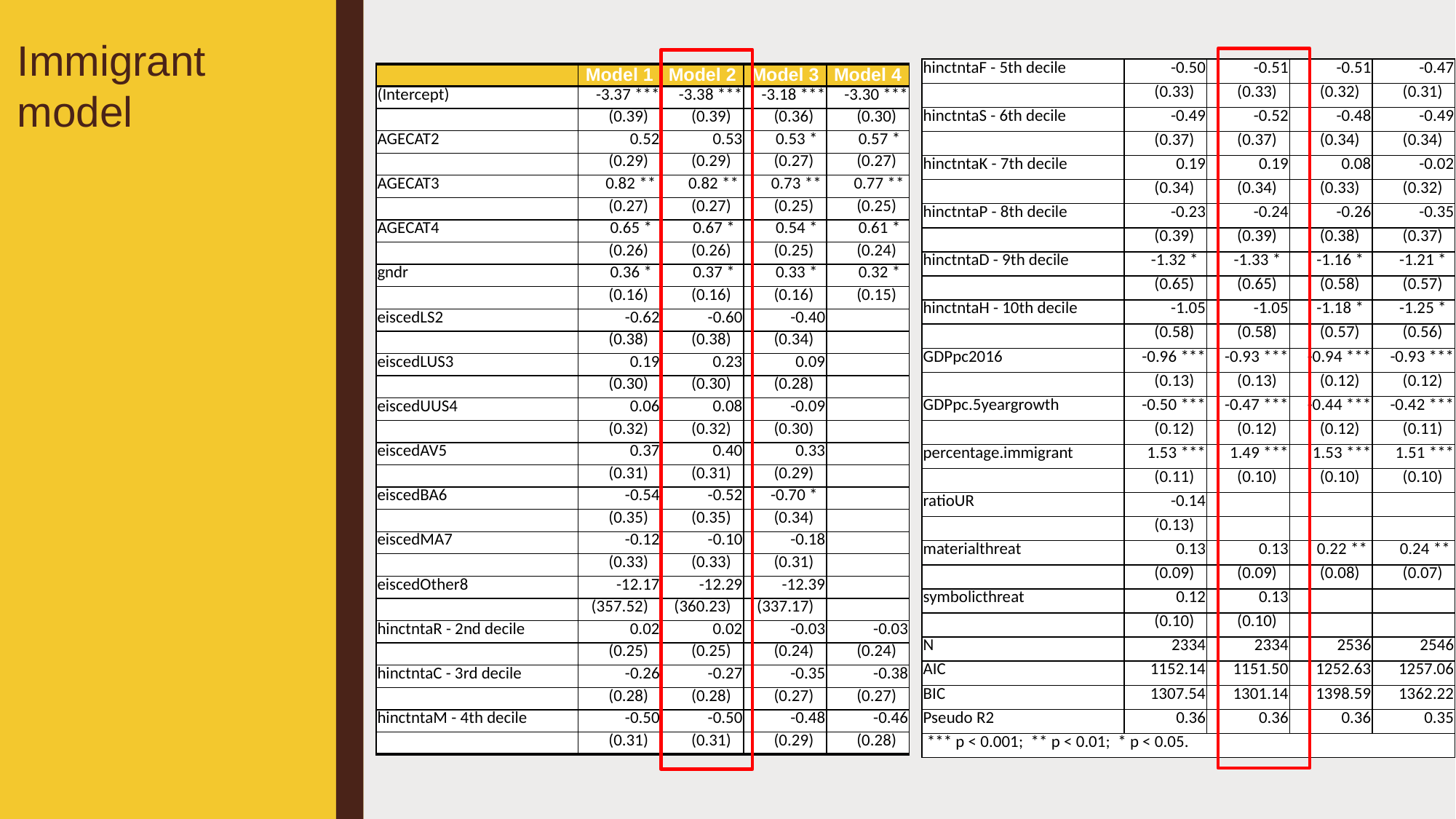

Immigrant model

| hinctntaF - 5th decile | -0.50 | -0.51 | -0.51 | -0.47 |
| --- | --- | --- | --- | --- |
|  | (0.33) | (0.33) | (0.32) | (0.31) |
| hinctntaS - 6th decile | -0.49 | -0.52 | -0.48 | -0.49 |
|  | (0.37) | (0.37) | (0.34) | (0.34) |
| hinctntaK - 7th decile | 0.19 | 0.19 | 0.08 | -0.02 |
|  | (0.34) | (0.34) | (0.33) | (0.32) |
| hinctntaP - 8th decile | -0.23 | -0.24 | -0.26 | -0.35 |
|  | (0.39) | (0.39) | (0.38) | (0.37) |
| hinctntaD - 9th decile | -1.32 \* | -1.33 \* | -1.16 \* | -1.21 \* |
|  | (0.65) | (0.65) | (0.58) | (0.57) |
| hinctntaH - 10th decile | -1.05 | -1.05 | -1.18 \* | -1.25 \* |
|  | (0.58) | (0.58) | (0.57) | (0.56) |
| GDPpc2016 | -0.96 \*\*\* | -0.93 \*\*\* | -0.94 \*\*\* | -0.93 \*\*\* |
|  | (0.13) | (0.13) | (0.12) | (0.12) |
| GDPpc.5yeargrowth | -0.50 \*\*\* | -0.47 \*\*\* | -0.44 \*\*\* | -0.42 \*\*\* |
|  | (0.12) | (0.12) | (0.12) | (0.11) |
| percentage.immigrant | 1.53 \*\*\* | 1.49 \*\*\* | 1.53 \*\*\* | 1.51 \*\*\* |
|  | (0.11) | (0.10) | (0.10) | (0.10) |
| ratioUR | -0.14 |  |  |  |
|  | (0.13) |  |  |  |
| materialthreat | 0.13 | 0.13 | 0.22 \*\* | 0.24 \*\* |
|  | (0.09) | (0.09) | (0.08) | (0.07) |
| symbolicthreat | 0.12 | 0.13 |  |  |
|  | (0.10) | (0.10) |  |  |
| N | 2334 | 2334 | 2536 | 2546 |
| AIC | 1152.14 | 1151.50 | 1252.63 | 1257.06 |
| BIC | 1307.54 | 1301.14 | 1398.59 | 1362.22 |
| Pseudo R2 | 0.36 | 0.36 | 0.36 | 0.35 |
| \*\*\* p < 0.001; \*\* p < 0.01; \* p < 0.05. |  |  |  |  |
|  | Model 1 | Model 2 | Model 3 | Model 4 |
| --- | --- | --- | --- | --- |
| (Intercept) | -3.37 \*\*\* | -3.38 \*\*\* | -3.18 \*\*\* | -3.30 \*\*\* |
|  | (0.39) | (0.39) | (0.36) | (0.30) |
| AGECAT2 | 0.52 | 0.53 | 0.53 \* | 0.57 \* |
|  | (0.29) | (0.29) | (0.27) | (0.27) |
| AGECAT3 | 0.82 \*\* | 0.82 \*\* | 0.73 \*\* | 0.77 \*\* |
|  | (0.27) | (0.27) | (0.25) | (0.25) |
| AGECAT4 | 0.65 \* | 0.67 \* | 0.54 \* | 0.61 \* |
|  | (0.26) | (0.26) | (0.25) | (0.24) |
| gndr | 0.36 \* | 0.37 \* | 0.33 \* | 0.32 \* |
|  | (0.16) | (0.16) | (0.16) | (0.15) |
| eiscedLS2 | -0.62 | -0.60 | -0.40 |  |
|  | (0.38) | (0.38) | (0.34) |  |
| eiscedLUS3 | 0.19 | 0.23 | 0.09 |  |
|  | (0.30) | (0.30) | (0.28) |  |
| eiscedUUS4 | 0.06 | 0.08 | -0.09 |  |
|  | (0.32) | (0.32) | (0.30) |  |
| eiscedAV5 | 0.37 | 0.40 | 0.33 |  |
|  | (0.31) | (0.31) | (0.29) |  |
| eiscedBA6 | -0.54 | -0.52 | -0.70 \* |  |
|  | (0.35) | (0.35) | (0.34) |  |
| eiscedMA7 | -0.12 | -0.10 | -0.18 |  |
|  | (0.33) | (0.33) | (0.31) |  |
| eiscedOther8 | -12.17 | -12.29 | -12.39 |  |
|  | (357.52) | (360.23) | (337.17) |  |
| hinctntaR - 2nd decile | 0.02 | 0.02 | -0.03 | -0.03 |
|  | (0.25) | (0.25) | (0.24) | (0.24) |
| hinctntaC - 3rd decile | -0.26 | -0.27 | -0.35 | -0.38 |
|  | (0.28) | (0.28) | (0.27) | (0.27) |
| hinctntaM - 4th decile | -0.50 | -0.50 | -0.48 | -0.46 |
|  | (0.31) | (0.31) | (0.29) | (0.28) |